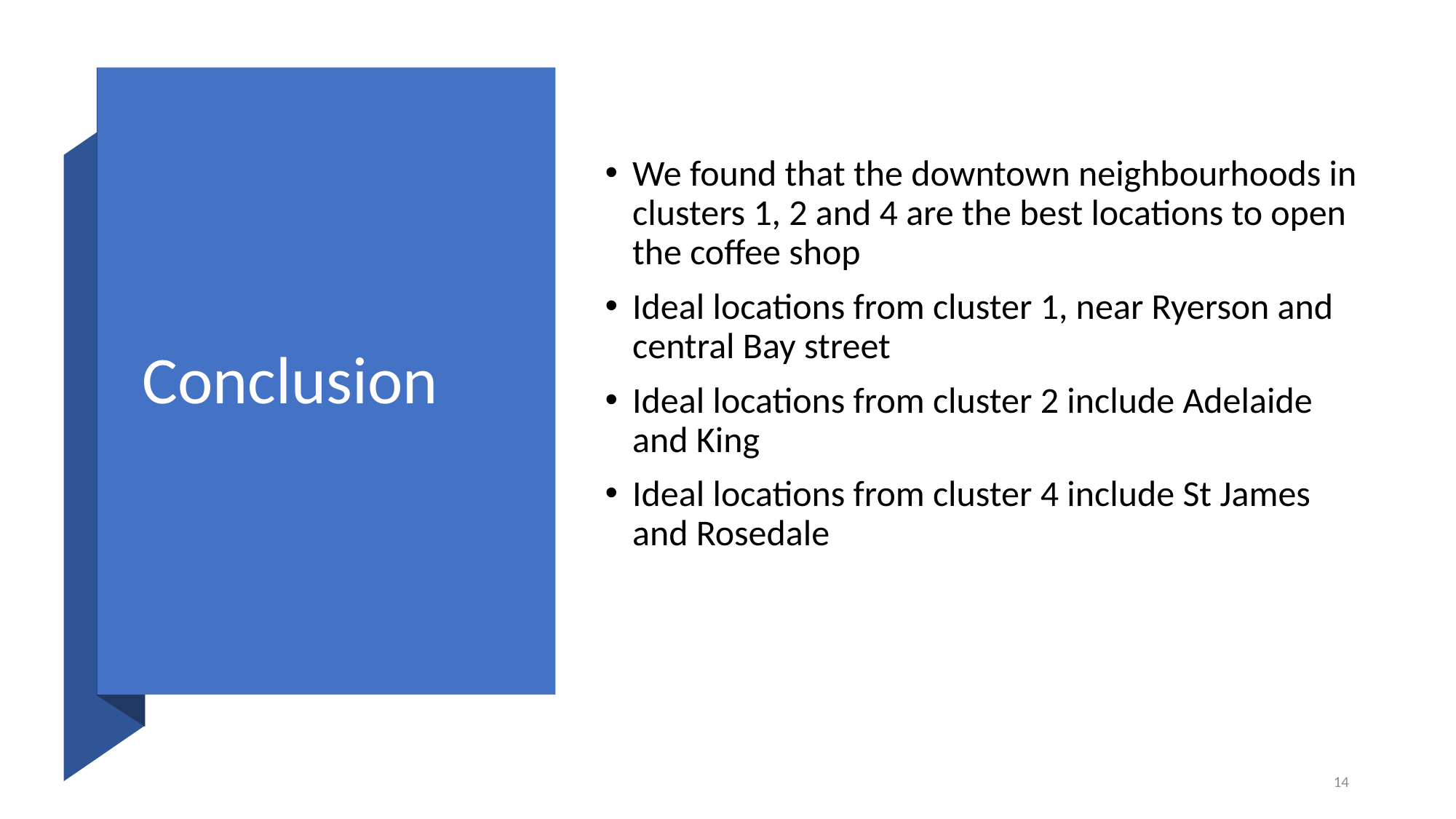

# Conclusion
We found that the downtown neighbourhoods in clusters 1, 2 and 4 are the best locations to open the coffee shop
Ideal locations from cluster 1, near Ryerson and central Bay street
Ideal locations from cluster 2 include Adelaide and King
Ideal locations from cluster 4 include St James and Rosedale

14